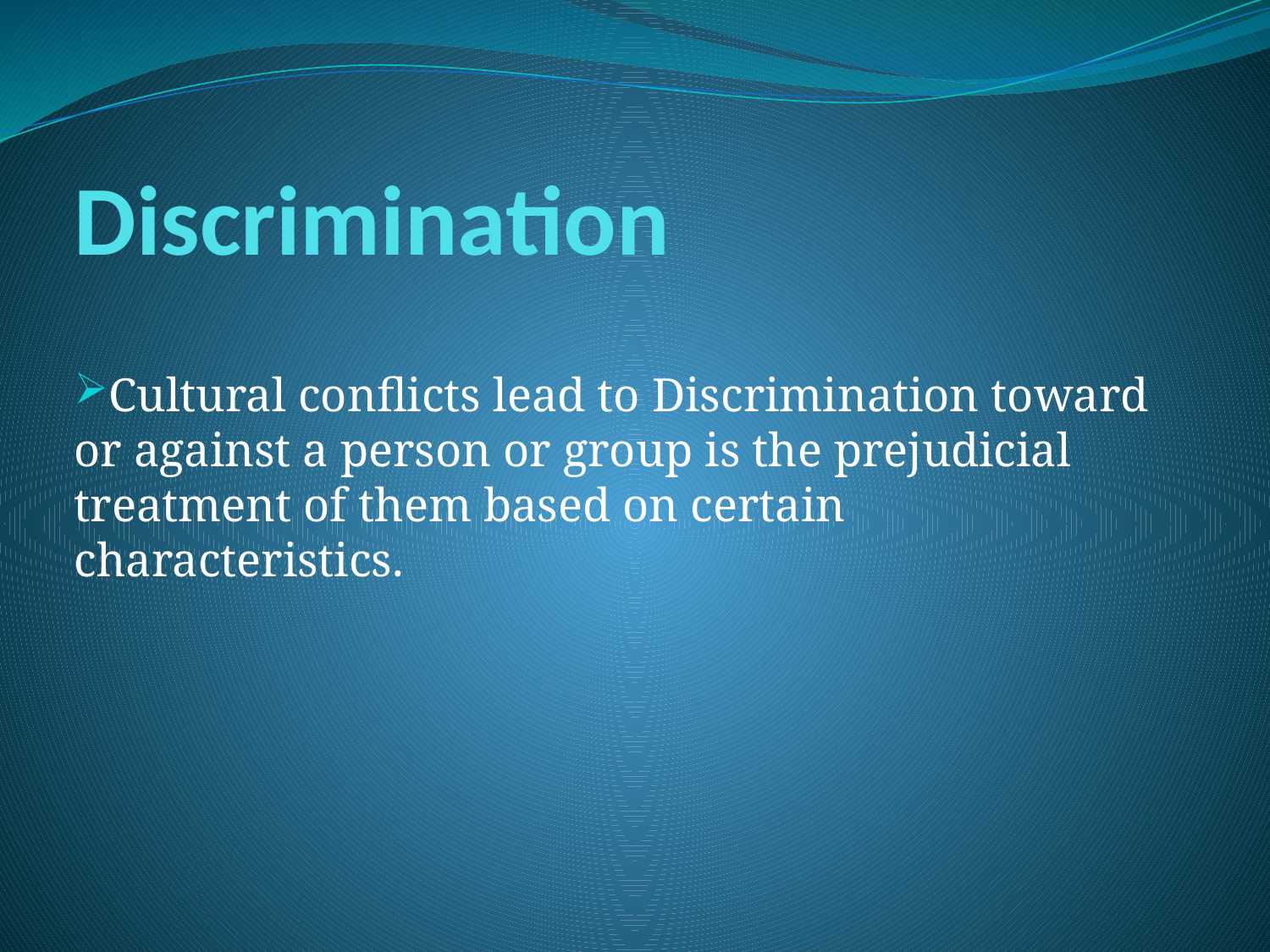

# Discrimination
Cultural conflicts lead to Discrimination toward or against a person or group is the prejudicial treatment of them based on certain characteristics.